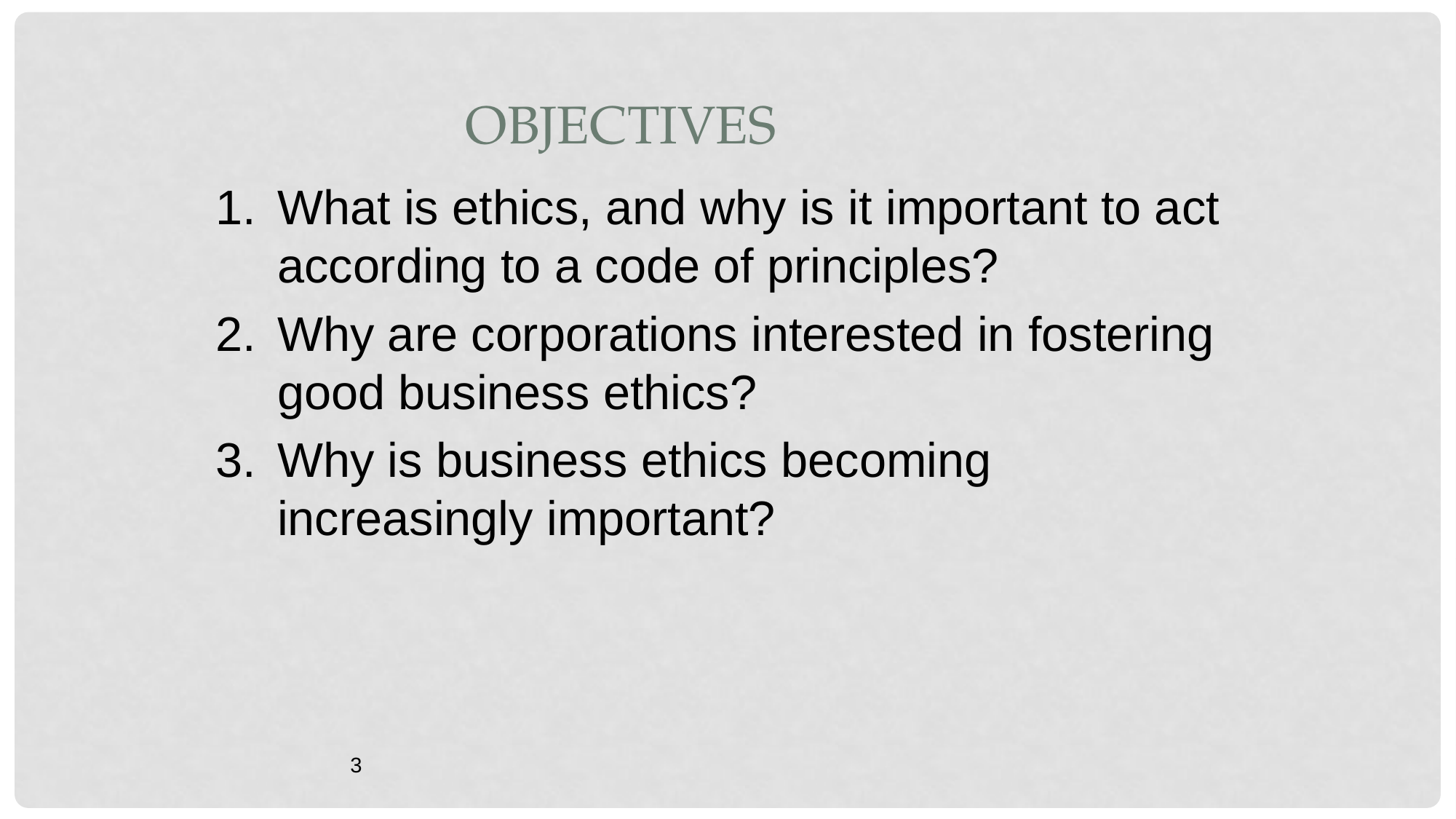

Objectives
What is ethics, and why is it important to act according to a code of principles?
Why are corporations interested in fostering good business ethics?
Why is business ethics becoming increasingly important?
3